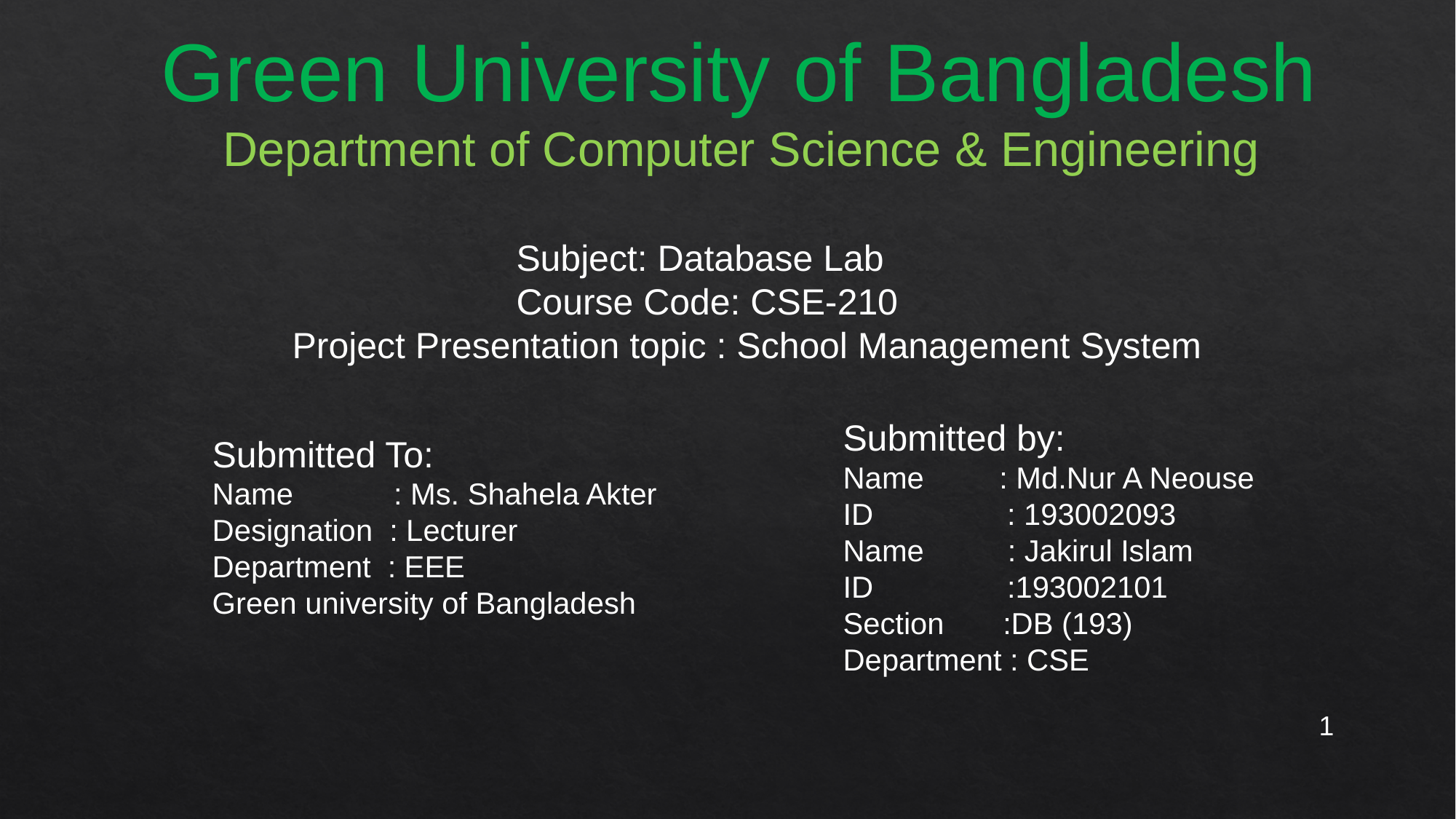

Green University of Bangladesh
             Department of Computer Science & Engineering

                                              Subject: Database Lab
                                              Course Code: CSE-210
                        Project Presentation topic : School Management System
Submitted by:
Name         : Md.Nur A Neouse
ID                : 193002093
Name          : Jakirul Islam
ID                :193002101
Section       :DB (193)
Department : CSE

Submitted To:
Name            : Ms. Shahela Akter
Designation  : Lecturer
Department  : EEE
Green university of Bangladesh
1